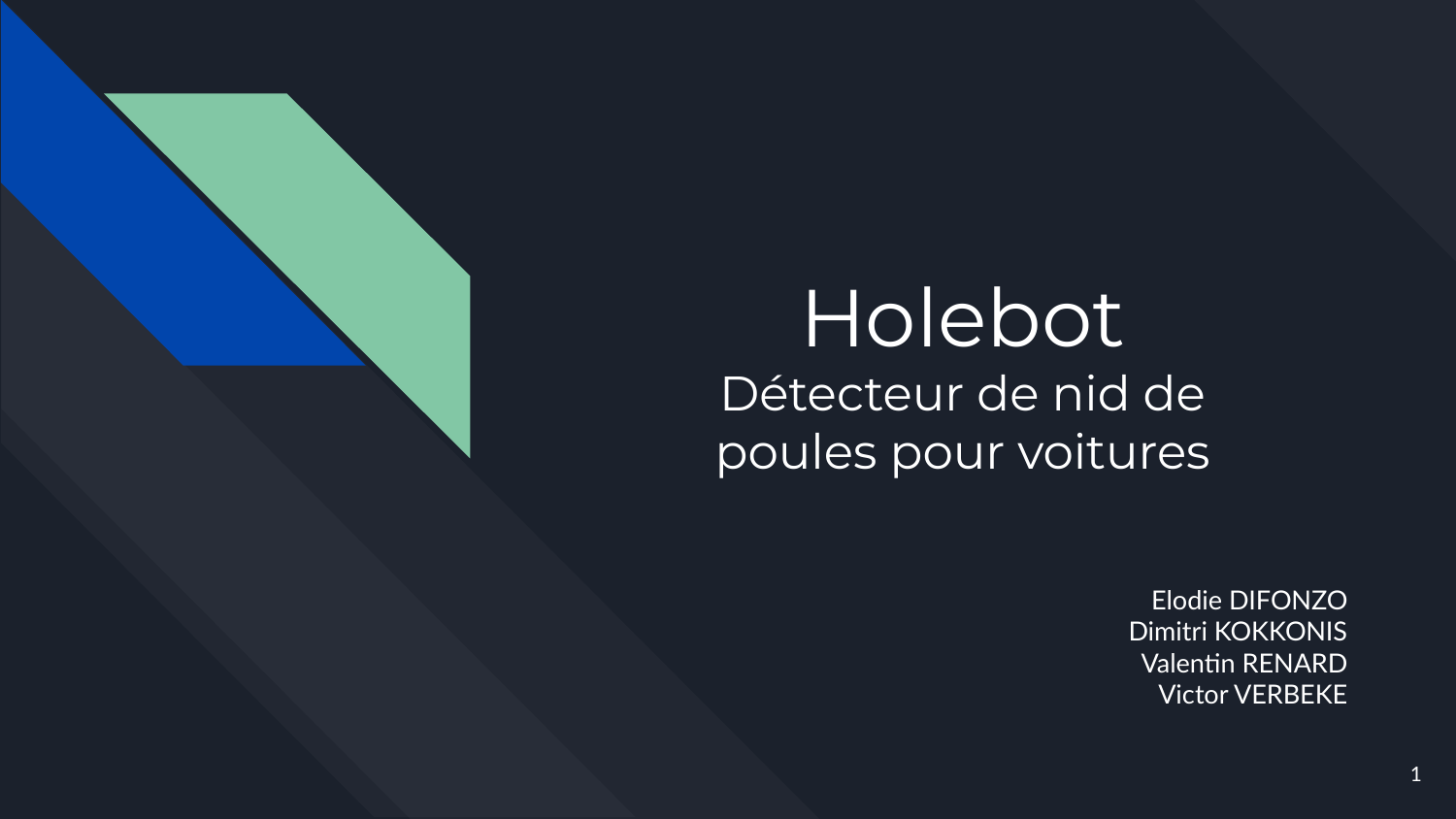

# Holebot
Détecteur de nid de
poules pour voitures
Elodie DIFONZO
Dimitri KOKKONIS
Valentin RENARD
Victor VERBEKE
1